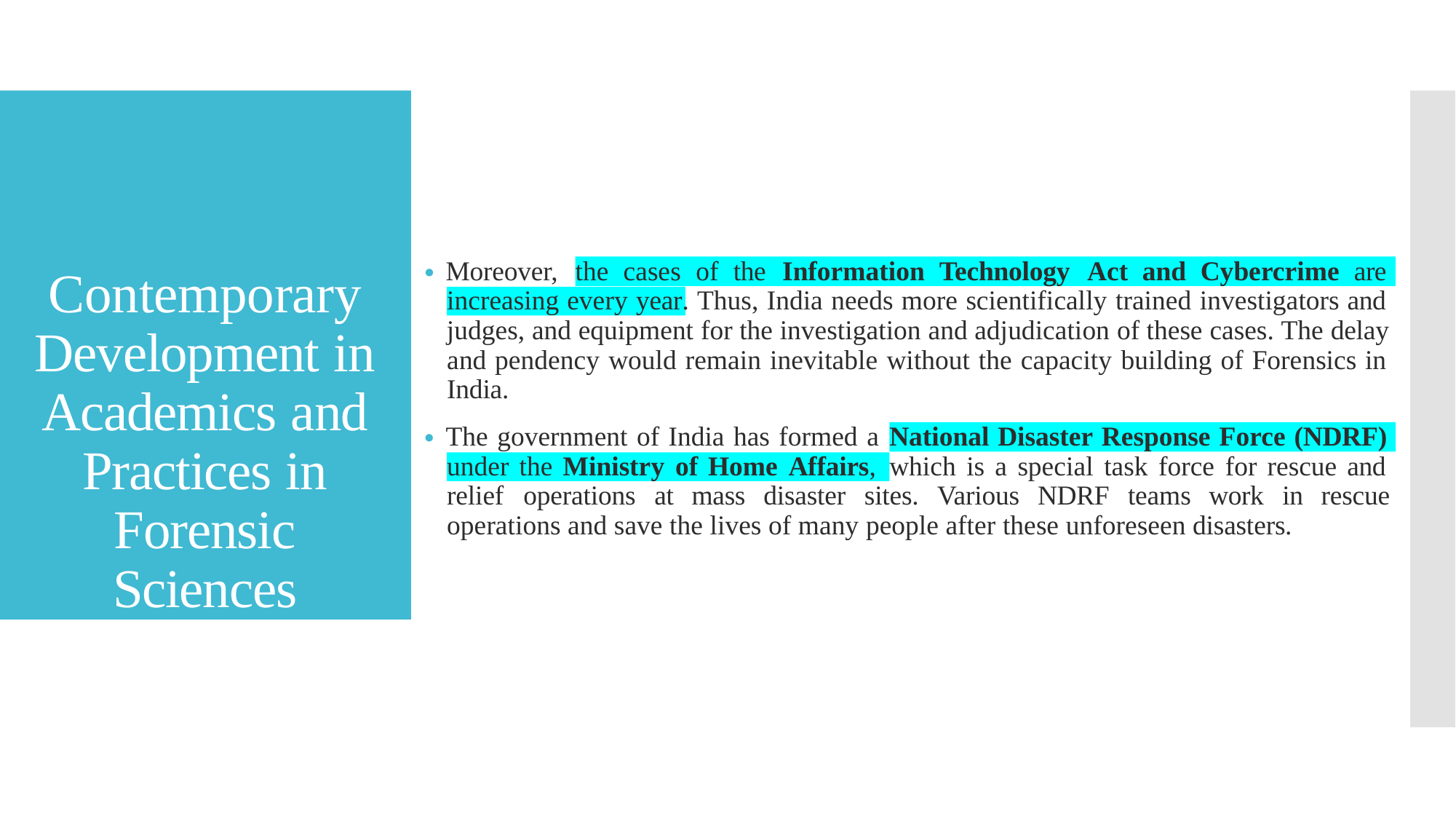

Contemporary Development in Academics and Practices in Forensic Sciences
🞄 Moreover,
the  cases  of  the	Information Technology	Act and Cybercrime are
. Thus, India needs more scientifically trained investigators and
increasing every year
judges, and equipment for the investigation and adjudication of these cases. The delay
and pendency would remain inevitable without the capacity building of Forensics in India.
🞄 The government of India has formed a
National Disaster Response Force (NDRF)
which is a special task force for rescue and
under the Ministry of Home Affairs,
relief	operations	at	mass	disaster	sites.	Various	NDRF	teams	work	in	rescue
operations and save the lives of many people after these unforeseen disasters.